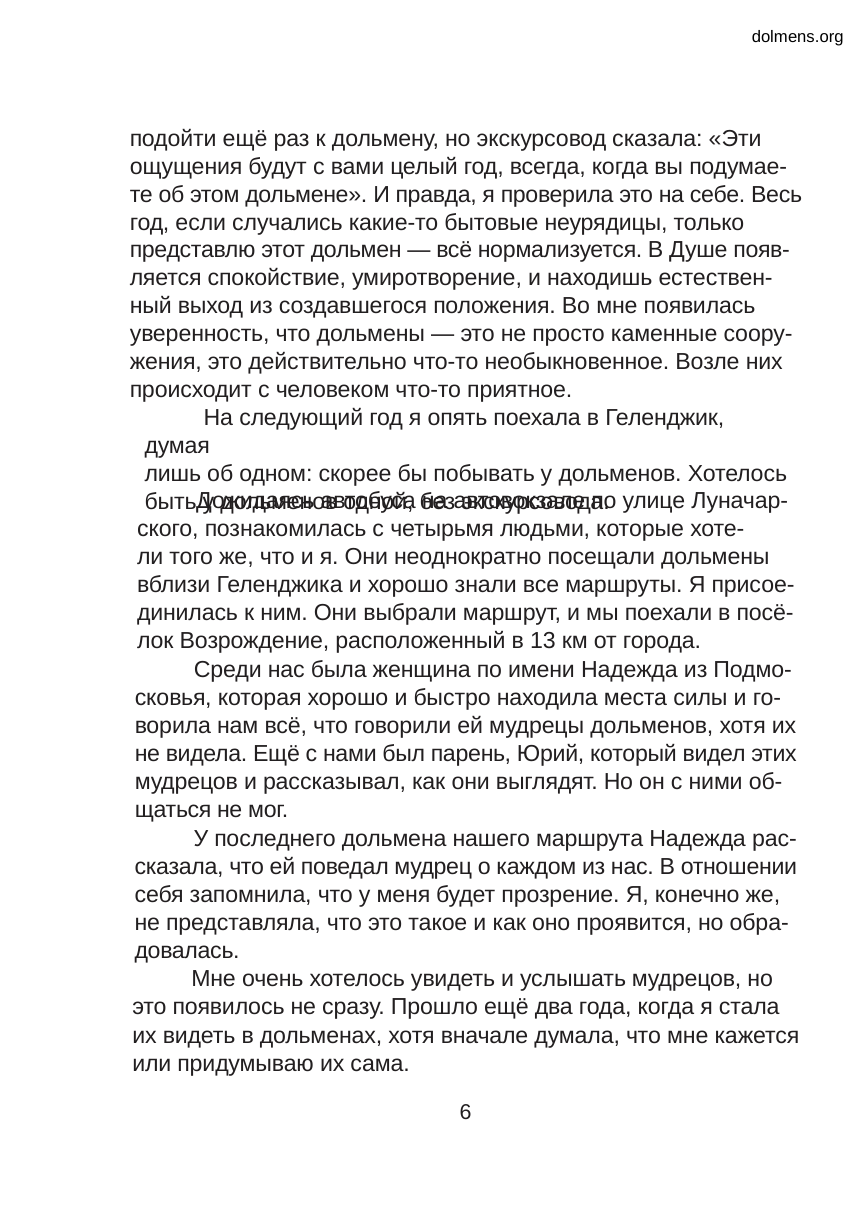

dolmens.org

подойти ещё раз к дольмену, но экскурсовод сказала: «Эти
ощущения будут с вами целый год, всегда, когда вы подумае-
те об этом дольмене». И правда, я проверила это на себе. Весь
год, если случались какие-то бытовые неурядицы, только
представлю этот дольмен — всё нормализуется. В Душе появ-
ляется спокойствие, умиротворение, и находишь естествен-
ный выход из создавшегося положения. Во мне появилась
уверенность, что дольмены — это не просто каменные соору-
жения, это действительно что-то необыкновенное. Возле них
происходит с человеком что-то приятное.

На следующий год я опять поехала в Геленджик, думая
лишь об одном: скорее бы побывать у дольменов. Хотелось
быть у дольменов одной, без экскурсовода.

Дожидаясь автобуса на автовокзале по улице Луначар-
ского, познакомилась с четырьмя людьми, которые хоте-
ли того же, что и я. Они неоднократно посещали дольмены
вблизи Геленджика и хорошо знали все маршруты. Я присое-
динилась к ним. Они выбрали маршрут, и мы поехали в посё-
лок Возрождение, расположенный в 13 км от города.

Среди нас была женщина по имени Надежда из Подмо-
сковья, которая хорошо и быстро находила места силы и го-
ворила нам всё, что говорили ей мудрецы дольменов, хотя их
не видела. Ещё с нами был парень, Юрий, который видел этих
мудрецов и рассказывал, как они выглядят. Но он с ними об-
щаться не мог.

У последнего дольмена нашего маршрута Надежда рас-
сказала, что ей поведал мудрец о каждом из нас. В отношении
себя запомнила, что у меня будет прозрение. Я, конечно же,
не представляла, что это такое и как оно проявится, но обра-
довалась.

Мне очень хотелось увидеть и услышать мудрецов, но
это появилось не сразу. Прошло ещё два года, когда я стала
их видеть в дольменах, хотя вначале думала, что мне кажется
или придумываю их сама.

6